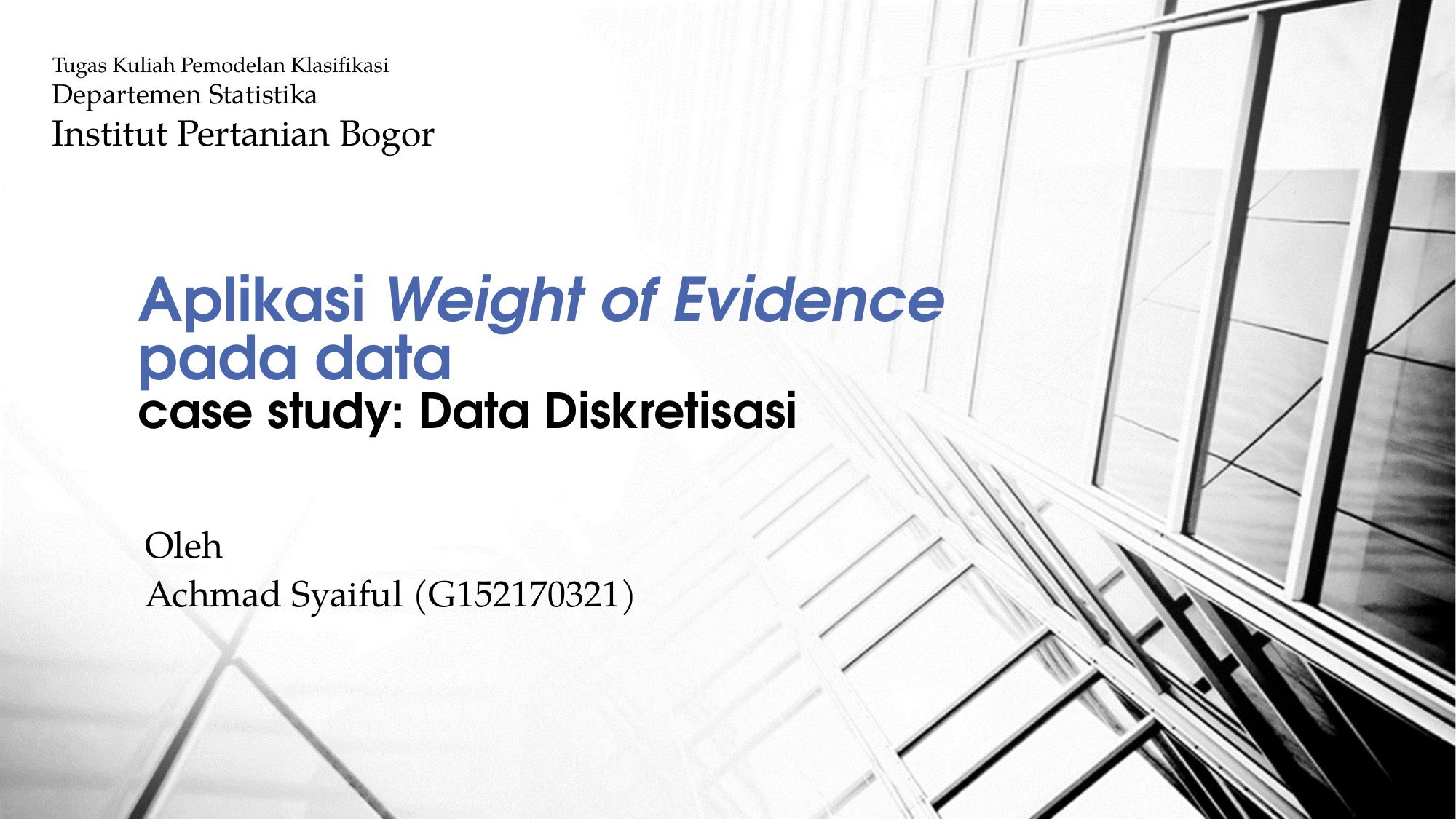

Tugas Kuliah Pemodelan Klasifikasi
Departemen Statistika
Institut Pertanian Bogor
# Aplikasi Weight of Evidence pada data case study: Data Diskretisasi
Oleh
Achmad Syaiful (G152170321)